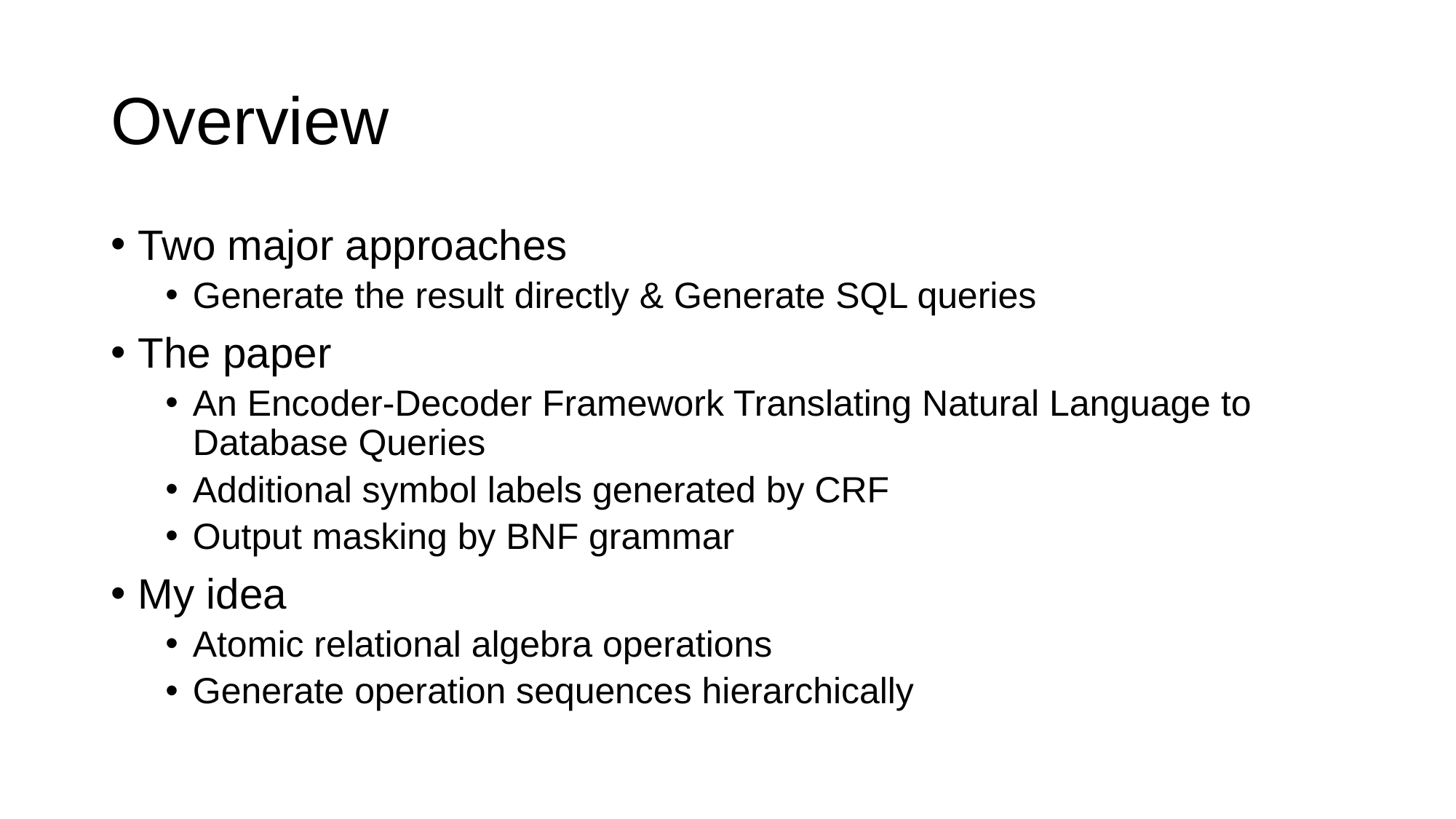

# Overview
Two major approaches
Generate the result directly & Generate SQL queries
The paper
An Encoder-Decoder Framework Translating Natural Language to Database Queries
Additional symbol labels generated by CRF
Output masking by BNF grammar
My idea
Atomic relational algebra operations
Generate operation sequences hierarchically